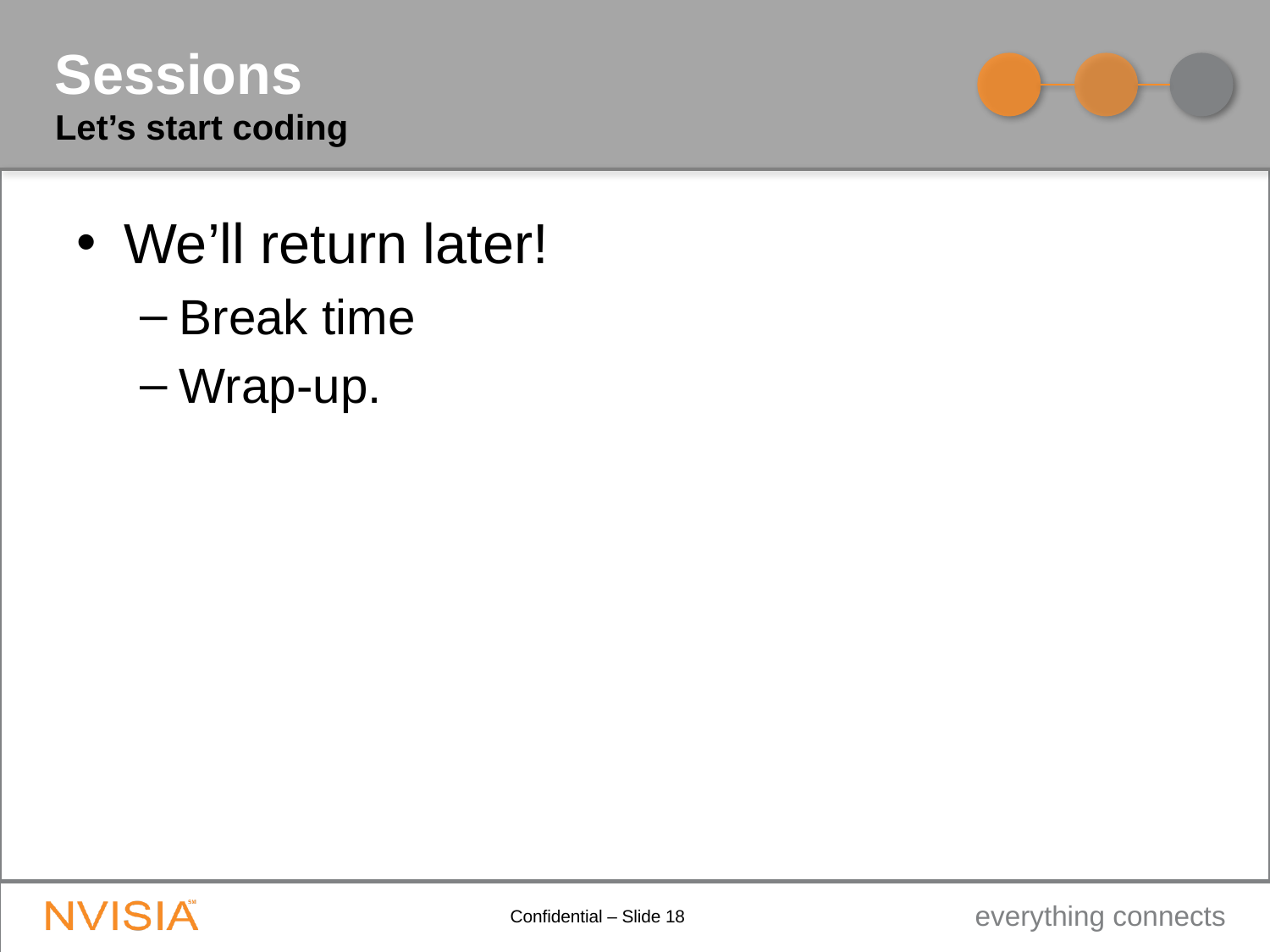

# Sessions
Let’s start coding
We’ll return later!
Break time
Wrap-up.